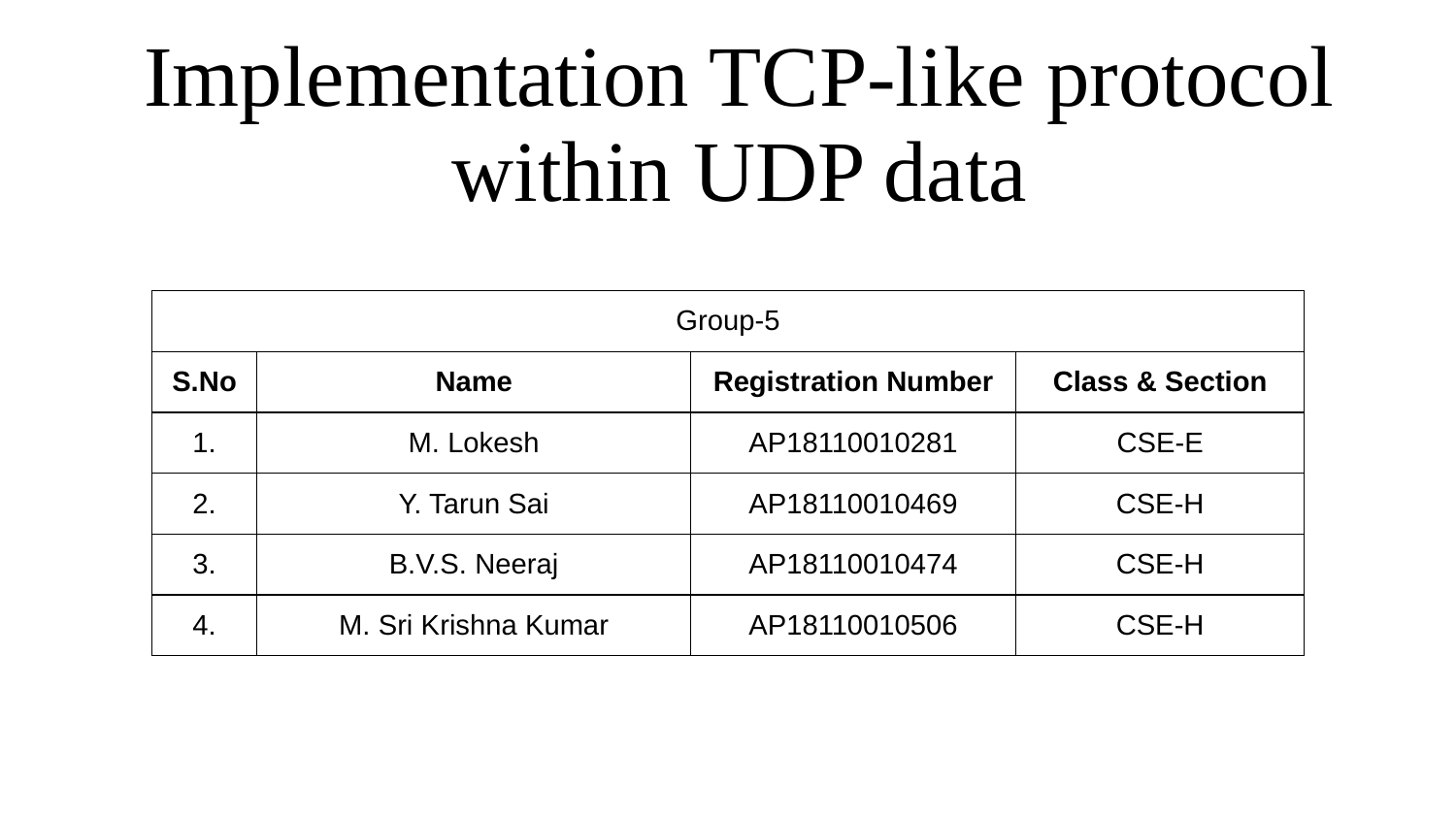

# Implementation TCP-like protocol within UDP data
| Group-5 |  |  |  |
| --- | --- | --- | --- |
| S.No | Name | Registration Number | Class & Section |
| 1. | M. Lokesh | AP18110010281 | CSE-E |
| 2. | Y. Tarun Sai | AP18110010469 | CSE-H |
| 3. | B.V.S. Neeraj | AP18110010474 | CSE-H |
| 4. | M. Sri Krishna Kumar | AP18110010506 | CSE-H |